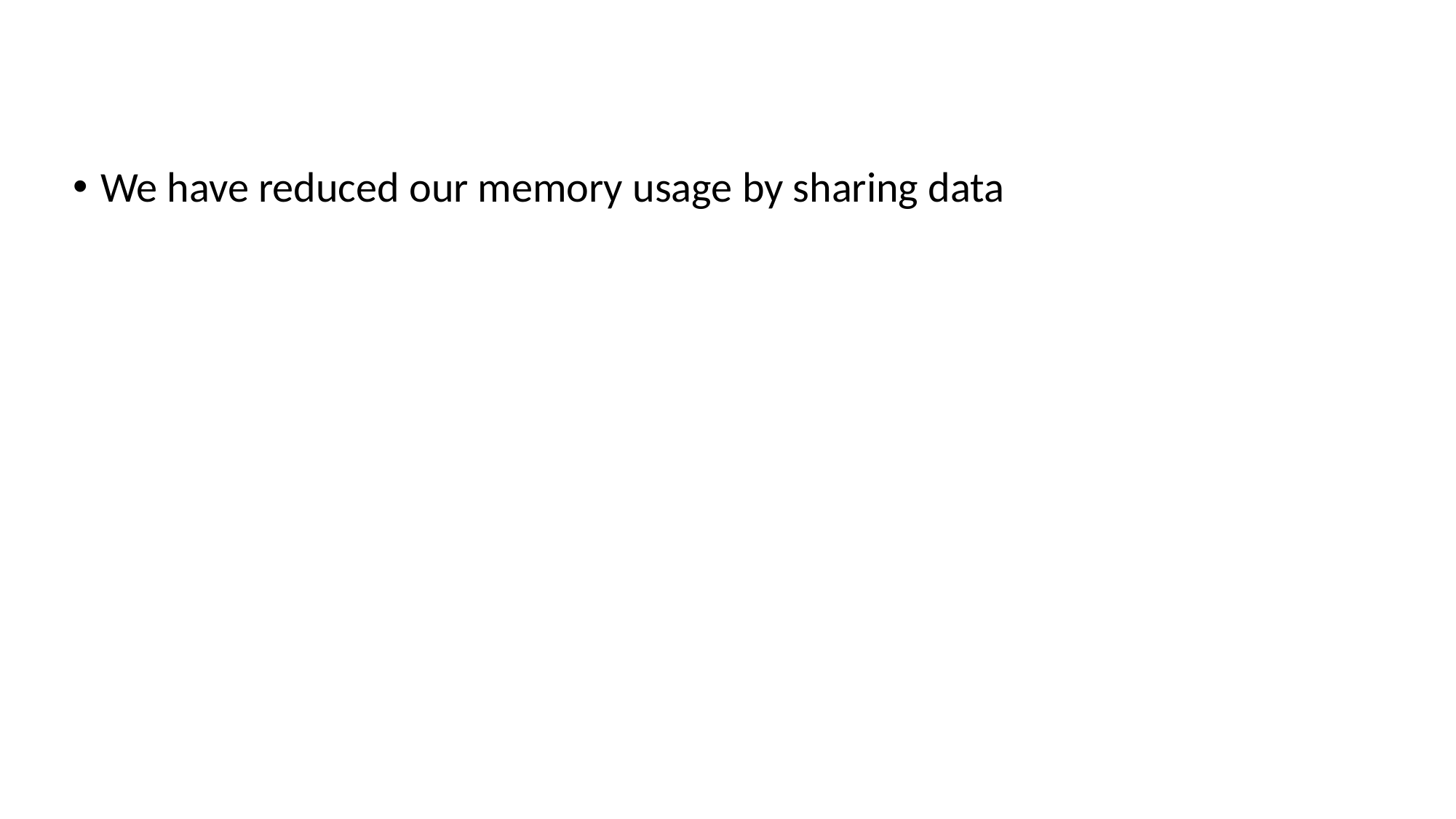

#
We have reduced our memory usage by sharing data